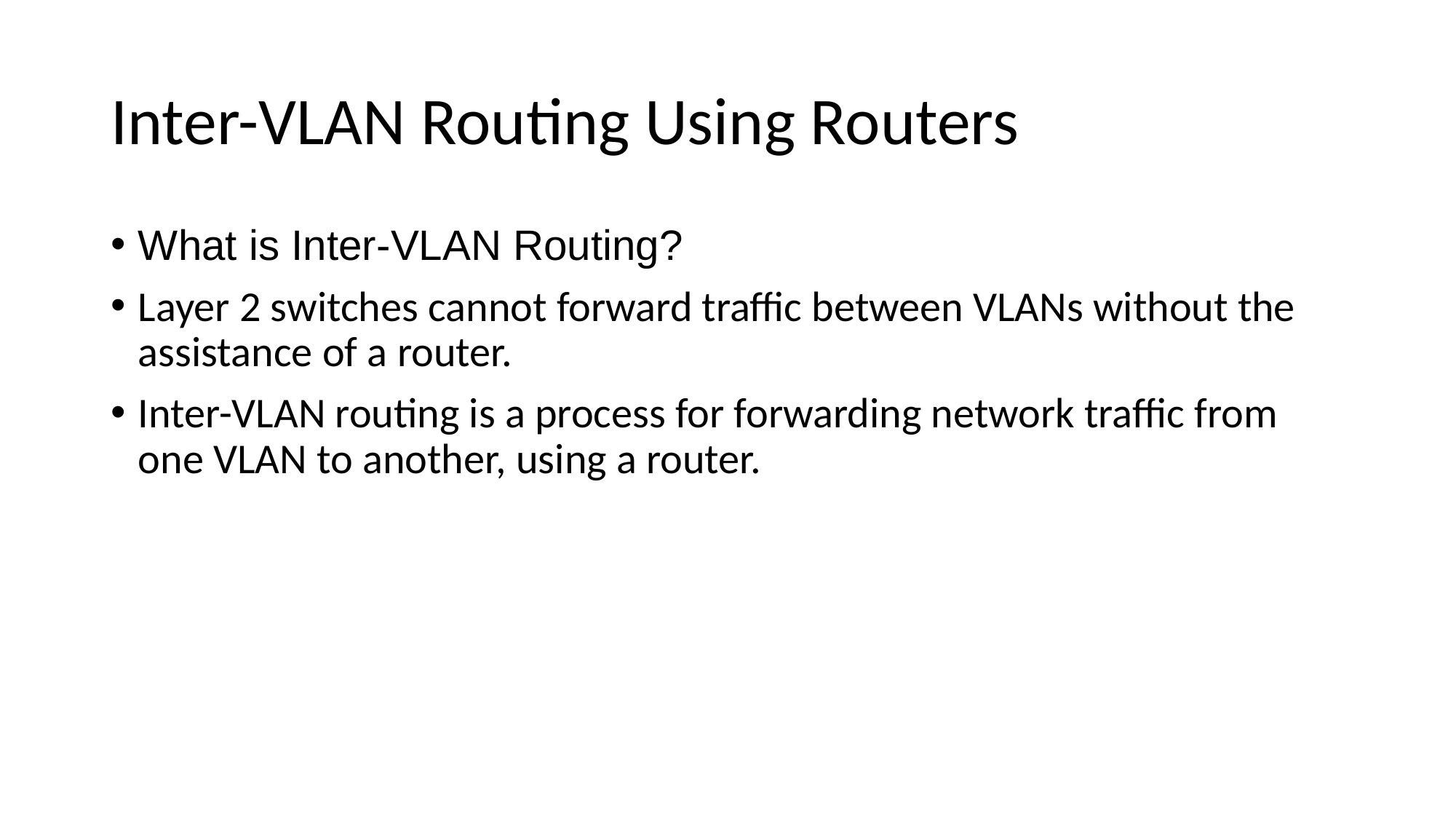

# Inter-VLAN Routing Using Routers
What is Inter-VLAN Routing?
Layer 2 switches cannot forward traffic between VLANs without the assistance of a router.
Inter-VLAN routing is a process for forwarding network traffic from one VLAN to another, using a router.